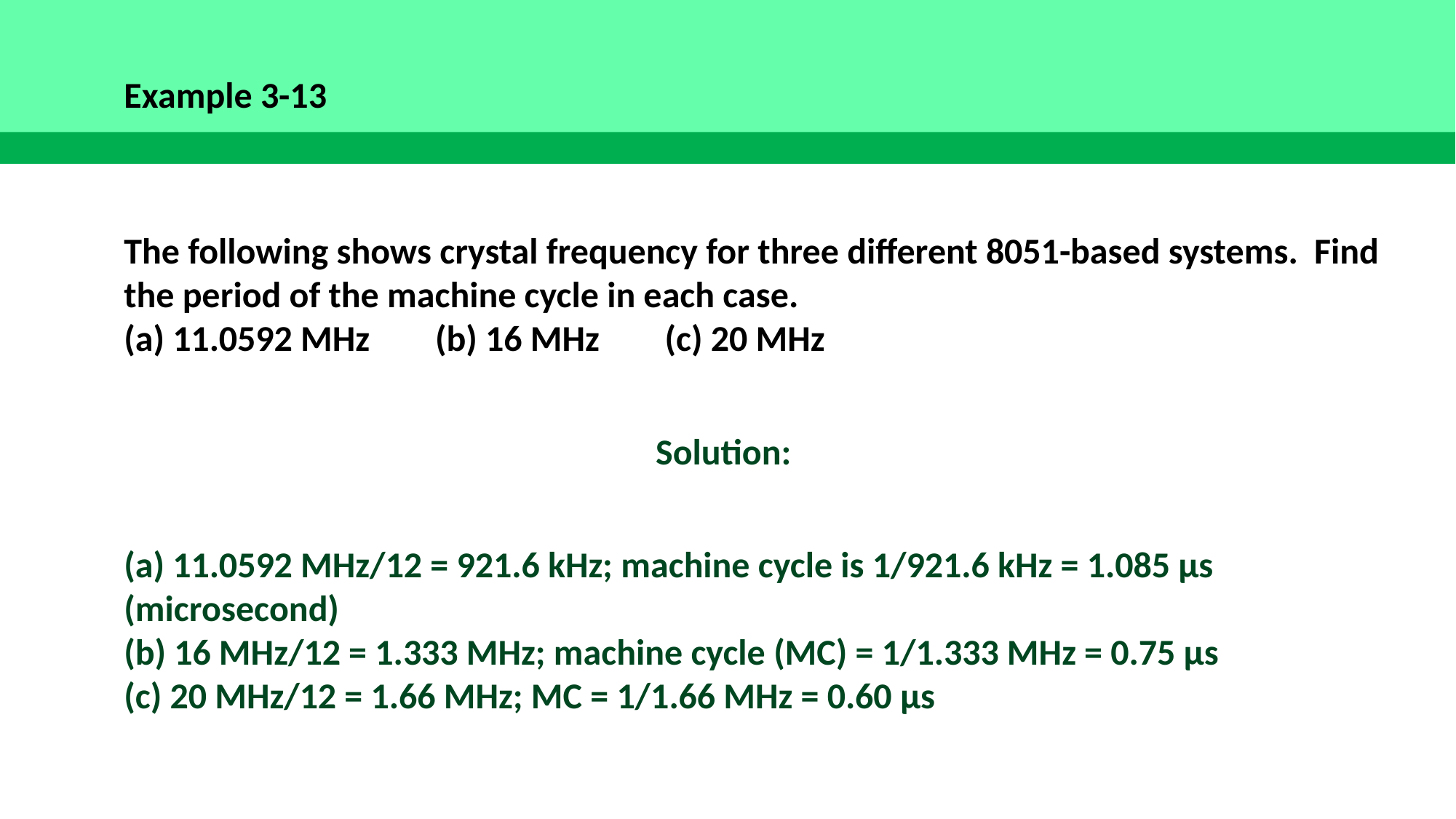

Example 3-13
The following shows crystal frequency for three different 8051-based systems.  Find the period of the machine cycle in each case.
(a) 11.0592 MHz        (b) 16 MHz        (c) 20 MHz
Solution:
(a) 11.0592 MHz/12 = 921.6 kHz; machine cycle is 1/921.6 kHz = 1.085 µs (microsecond)
(b) 16 MHz/12 = 1.333 MHz; machine cycle (MC) = 1/1.333 MHz = 0.75 µs
(c) 20 MHz/12 = 1.66 MHz; MC = 1/1.66 MHz = 0.60 µs